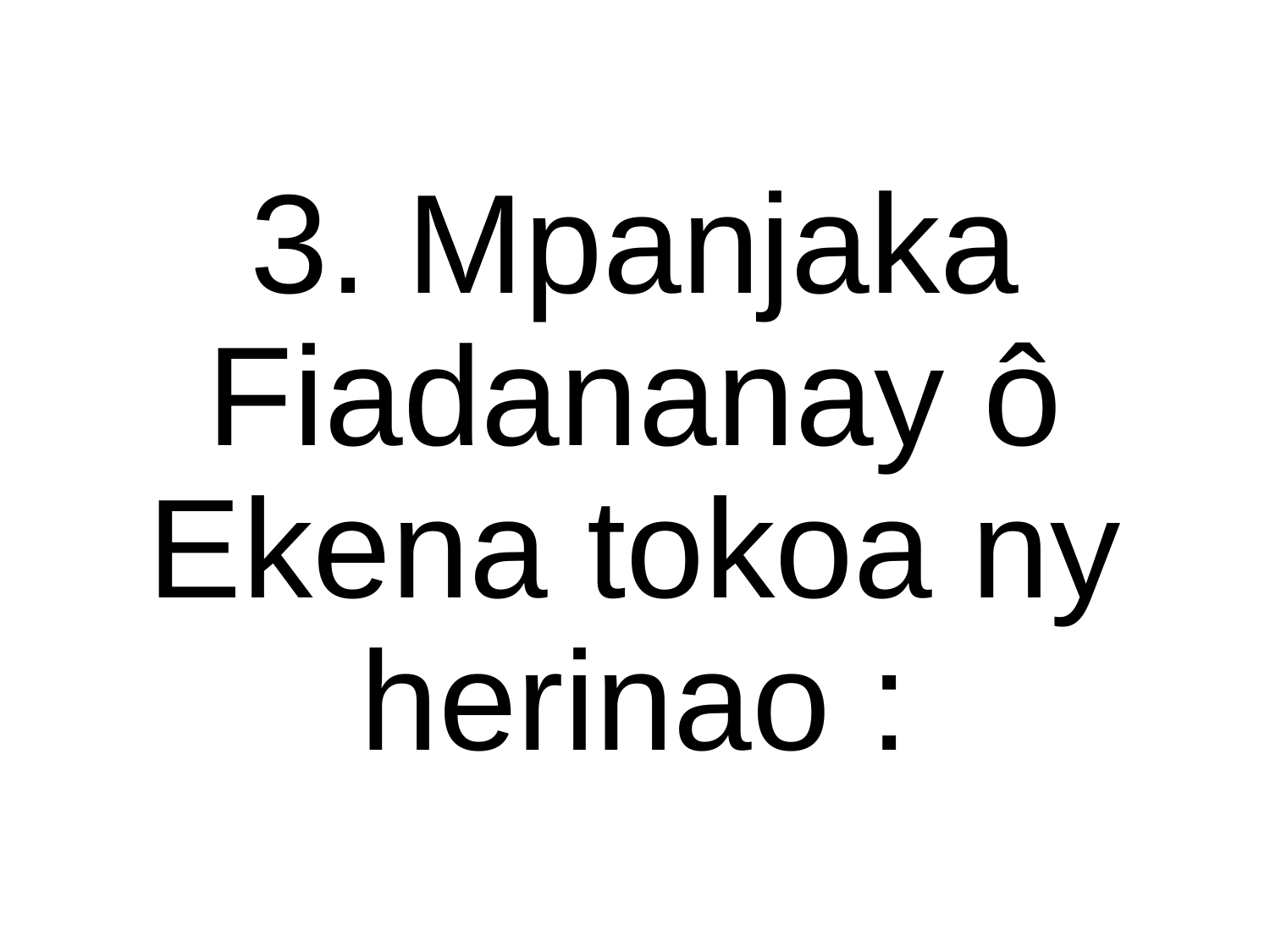

3. Mpanjaka Fiadananay ô
Ekena tokoa ny herinao :